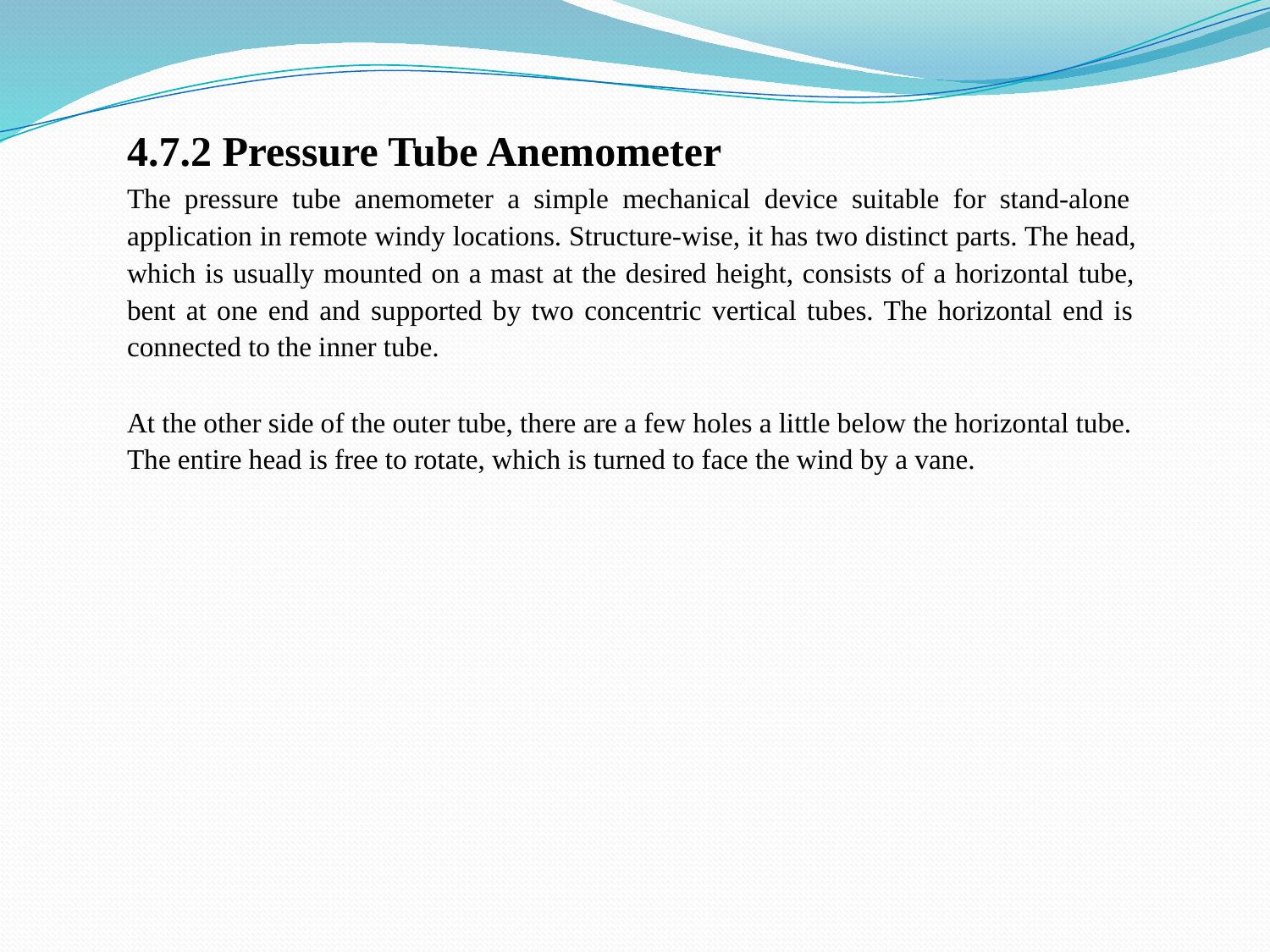

4.7.2 Pressure Tube Anemometer
The pressure tube anemometer a simple mechanical device suitable for stand-alone  application in remote windy locations. Structure-wise, it has two distinct parts. The head,  which is usually mounted on a mast at the desired height, consists of a horizontal tube,  bent at one end and supported by two concentric vertical tubes. The horizontal end is  connected to the inner tube.
At the other side of the outer tube, there are a few holes a little below the horizontal tube.  The entire head is free to rotate, which is turned to face the wind by a vane.